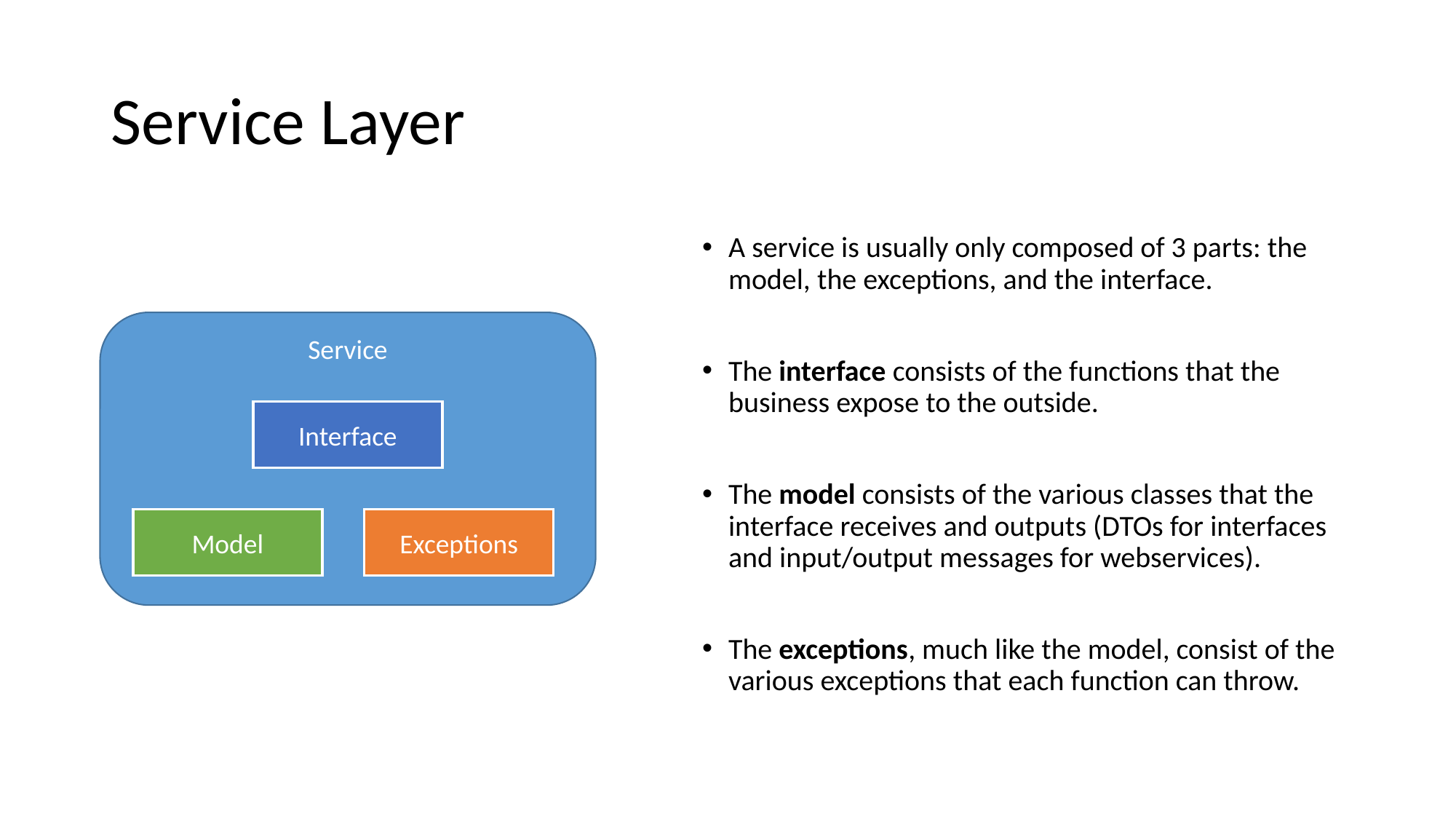

# Service Layer
A service is usually only composed of 3 parts: the model, the exceptions, and the interface.

The interface consists of the functions that the business expose to the outside.

The model consists of the various classes that the interface receives and outputs (DTOs for interfaces and input/output messages for webservices).

The exceptions, much like the model, consist of the various exceptions that each function can throw.
Service
Interface
Model
Exceptions